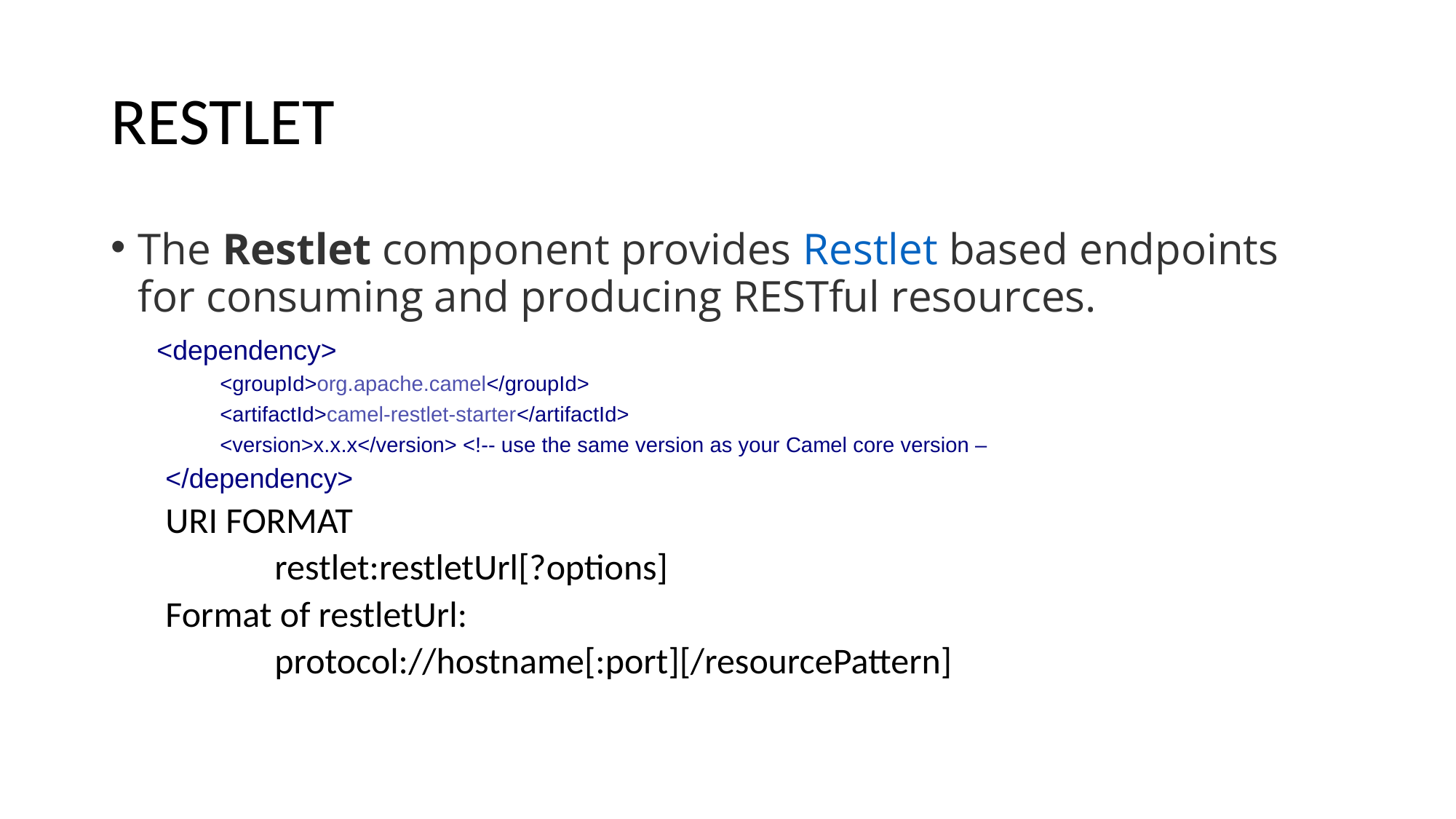

# RESTLET
The Restlet component provides Restlet based endpoints for consuming and producing RESTful resources.
      <dependency>
<groupId>org.apache.camel</groupId>
<artifactId>camel-restlet-starter</artifactId>
<version>x.x.x</version> <!-- use the same version as your Camel core version –
</dependency>
URI FORMAT
	restlet:restletUrl[?options]
Format of restletUrl:
	protocol://hostname[:port][/resourcePattern]